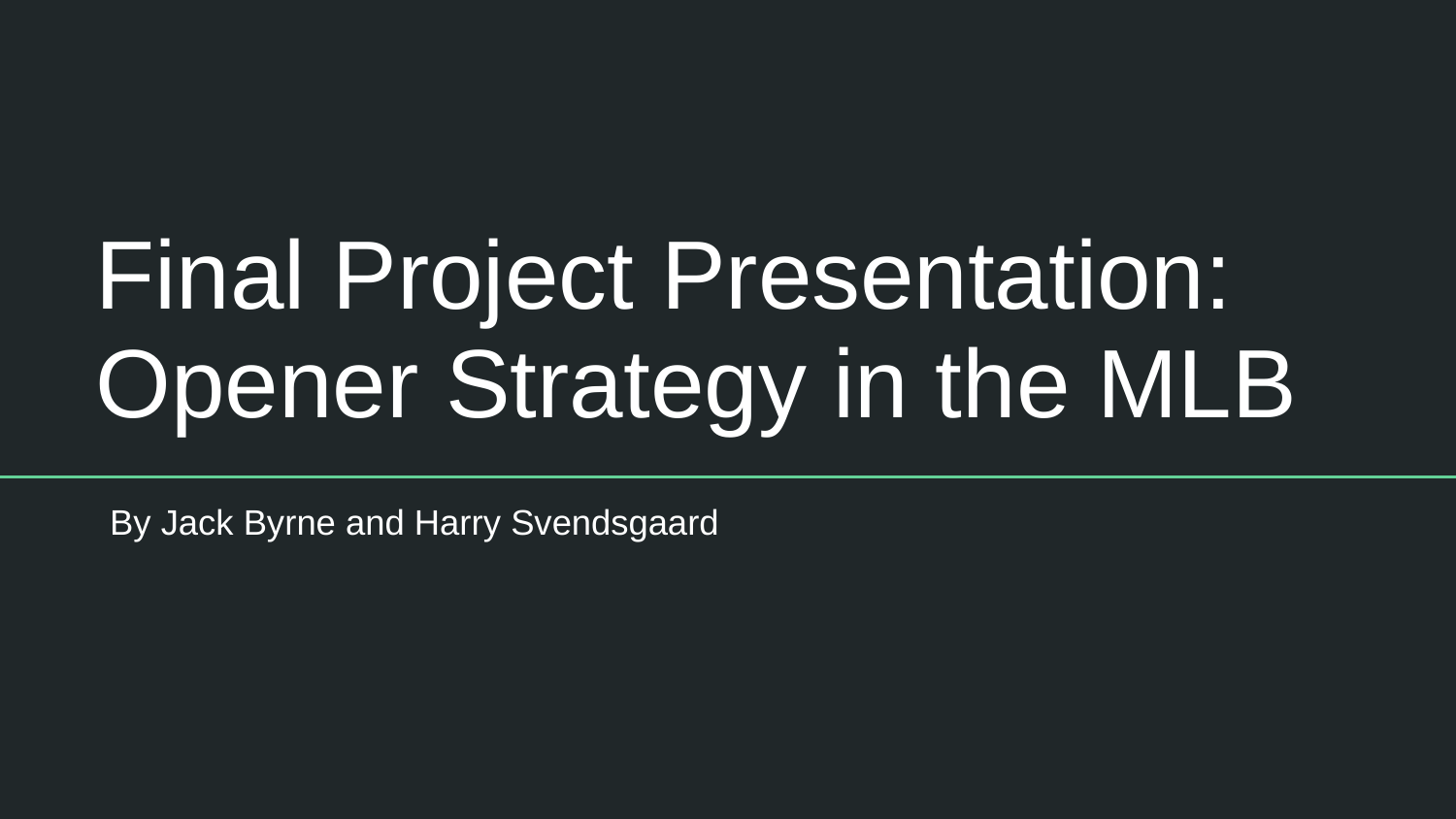

# Final Project Presentation:
Opener Strategy in the MLB
By Jack Byrne and Harry Svendsgaard